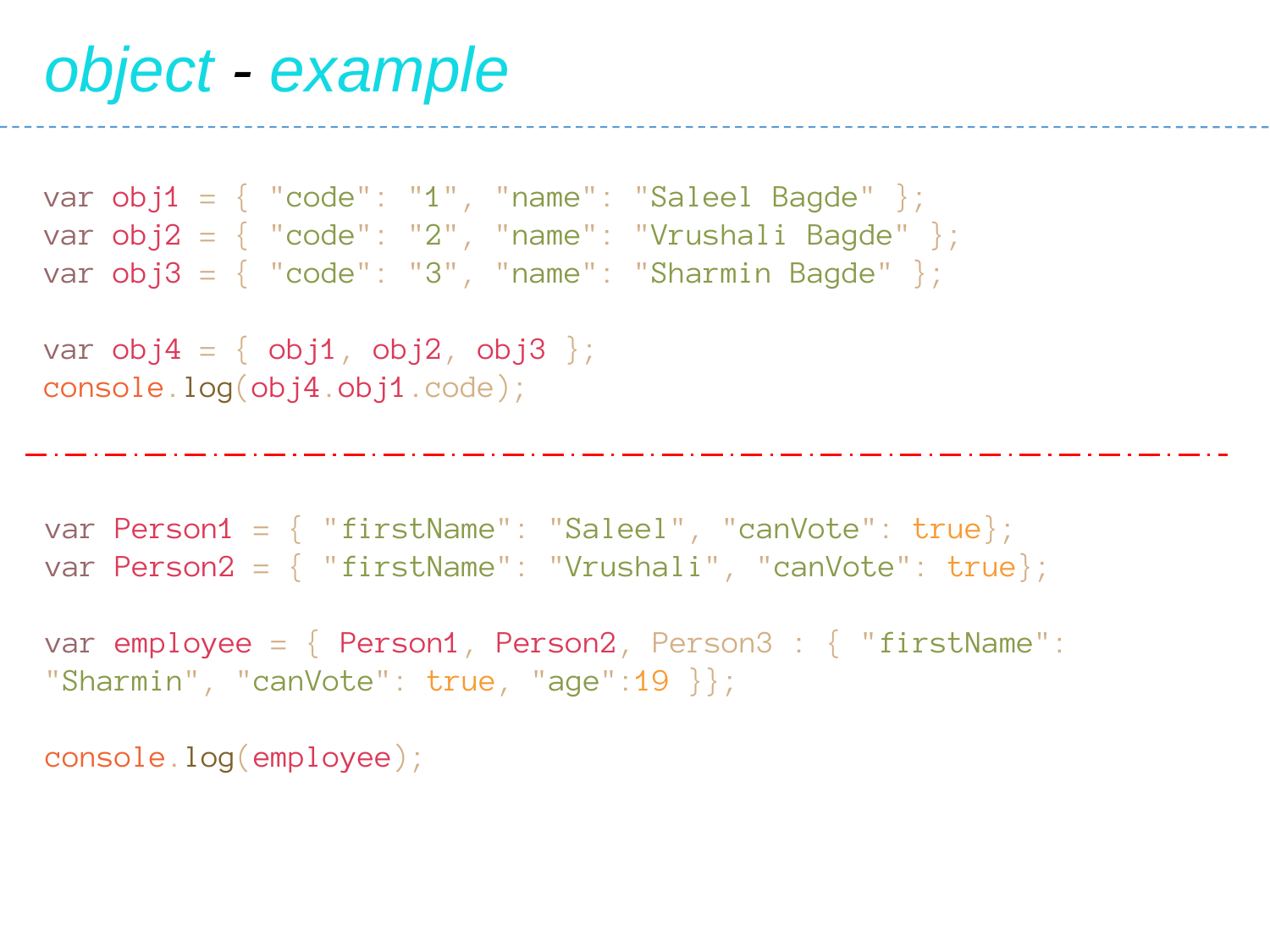

object - example
var obj1 = { "code": "1", "name": "Saleel Bagde" };
var obj2 = { "code": "2", "name": "Vrushali Bagde" };
var obj3 = { "code": "3", "name": "Sharmin Bagde" };

var obj4 = { obj1, obj2, obj3 };
console.log(obj4.obj1.code);
var Person1 = { "firstName": "Saleel", "canVote": true};
var Person2 = { "firstName": "Vrushali", "canVote": true};
var employee = { Person1, Person2, Person3 : { "firstName": "Sharmin", "canVote": true, "age":19 }};
console.log(employee);